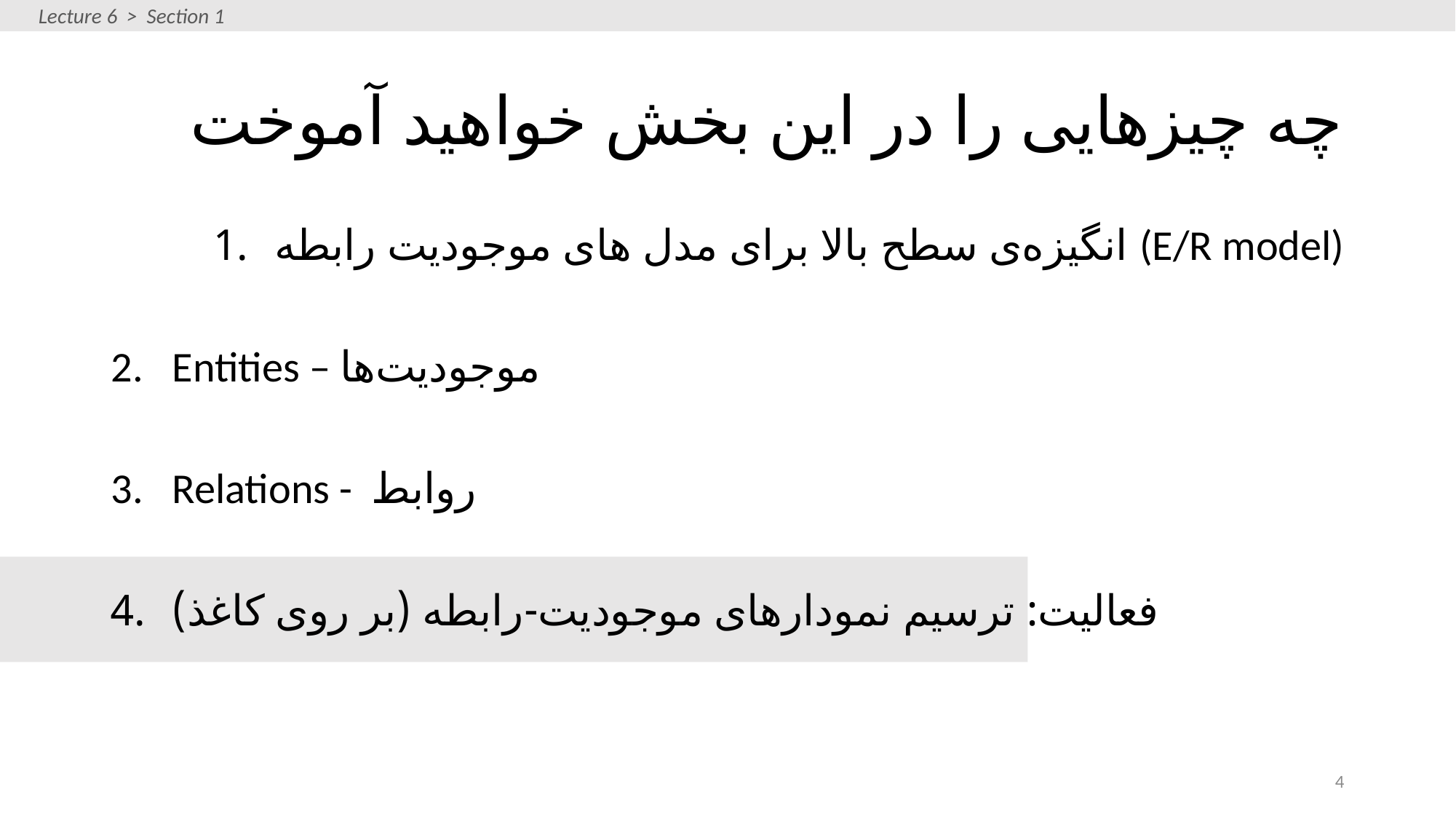

Lecture 6  >  Section 1
# چه چیزهایی را در این بخش خواهید آموخت
انگیزه‌ی سطح بالا برای مدل های موجودیت رابطه (E/R model)

Entities – موجودیت‌ها

Relations -  روابط

فعالیت: ترسیم نمودارهای موجودیت-رابطه (بر روی کاغذ)

4